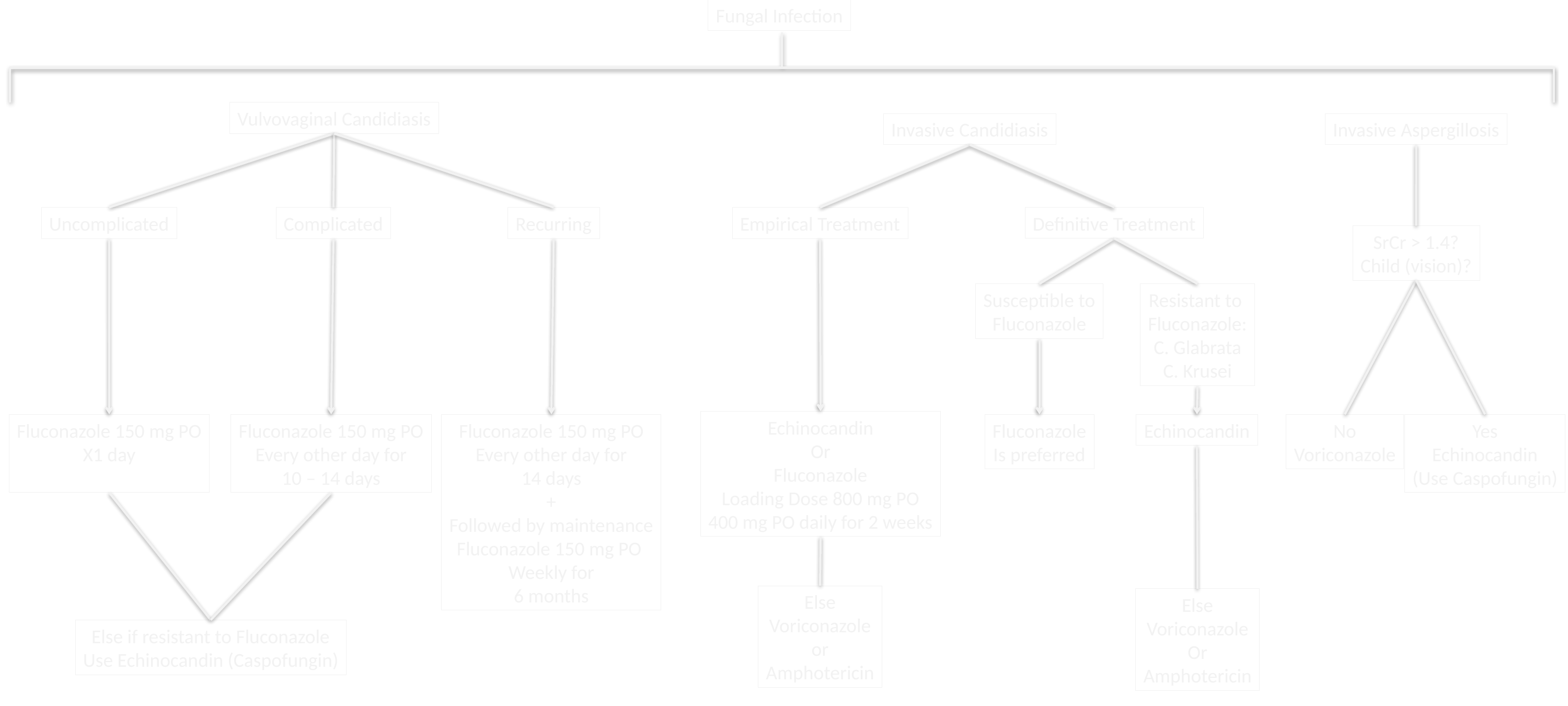

Fungal Infection
Vulvovaginal Candidiasis
Invasive Candidiasis
Invasive Aspergillosis
Definitive Treatment
Uncomplicated
Complicated
Recurring
Empirical Treatment
SrCr > 1.4?
Child (vision)?
Susceptible to
Fluconazole
Resistant to
Fluconazole:
C. Glabrata
C. Krusei
Echinocandin
Or
Fluconazole
Loading Dose 800 mg PO
400 mg PO daily for 2 weeks
Fluconazole 150 mg PO
Every other day for
10 – 14 days
Fluconazole 150 mg PO
Every other day for
14 days
+
Followed by maintenance
Fluconazole 150 mg PO
Weekly for
6 months
Echinocandin
Fluconazole 150 mg PO
X1 day

Fluconazole
Is preferred
No
Voriconazole
Yes
Echinocandin
(Use Caspofungin)
Else
Voriconazole
or
Amphotericin
Else
Voriconazole
Or
Amphotericin
Else if resistant to Fluconazole
Use Echinocandin (Caspofungin)